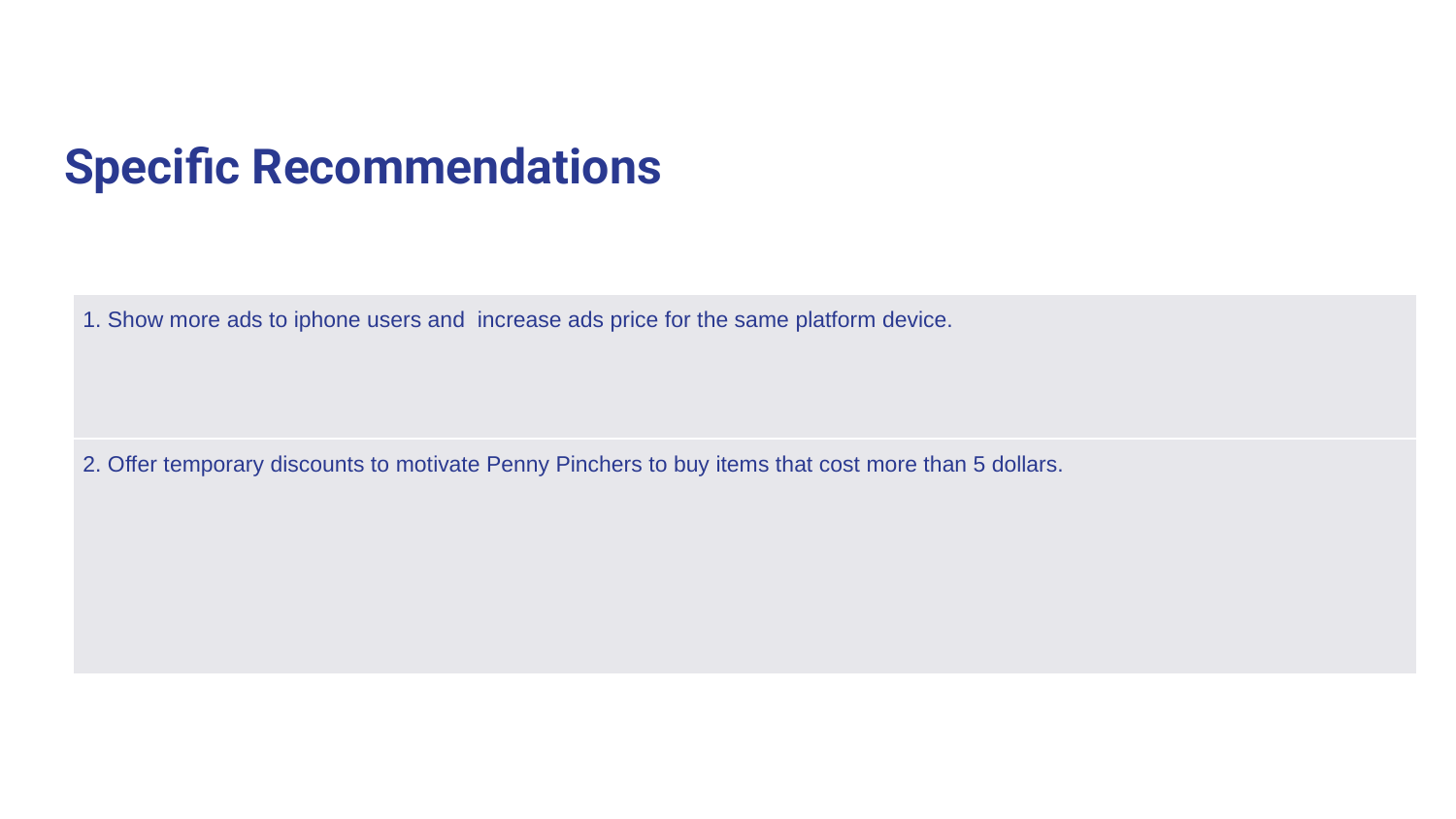

# Specific Recommendations

| 1. Show more ads to iphone users and  increase ads price for the same platform device. |
| --- |
| 2. Offer temporary discounts to motivate Penny Pinchers to buy items that cost more than 5 dollars. |